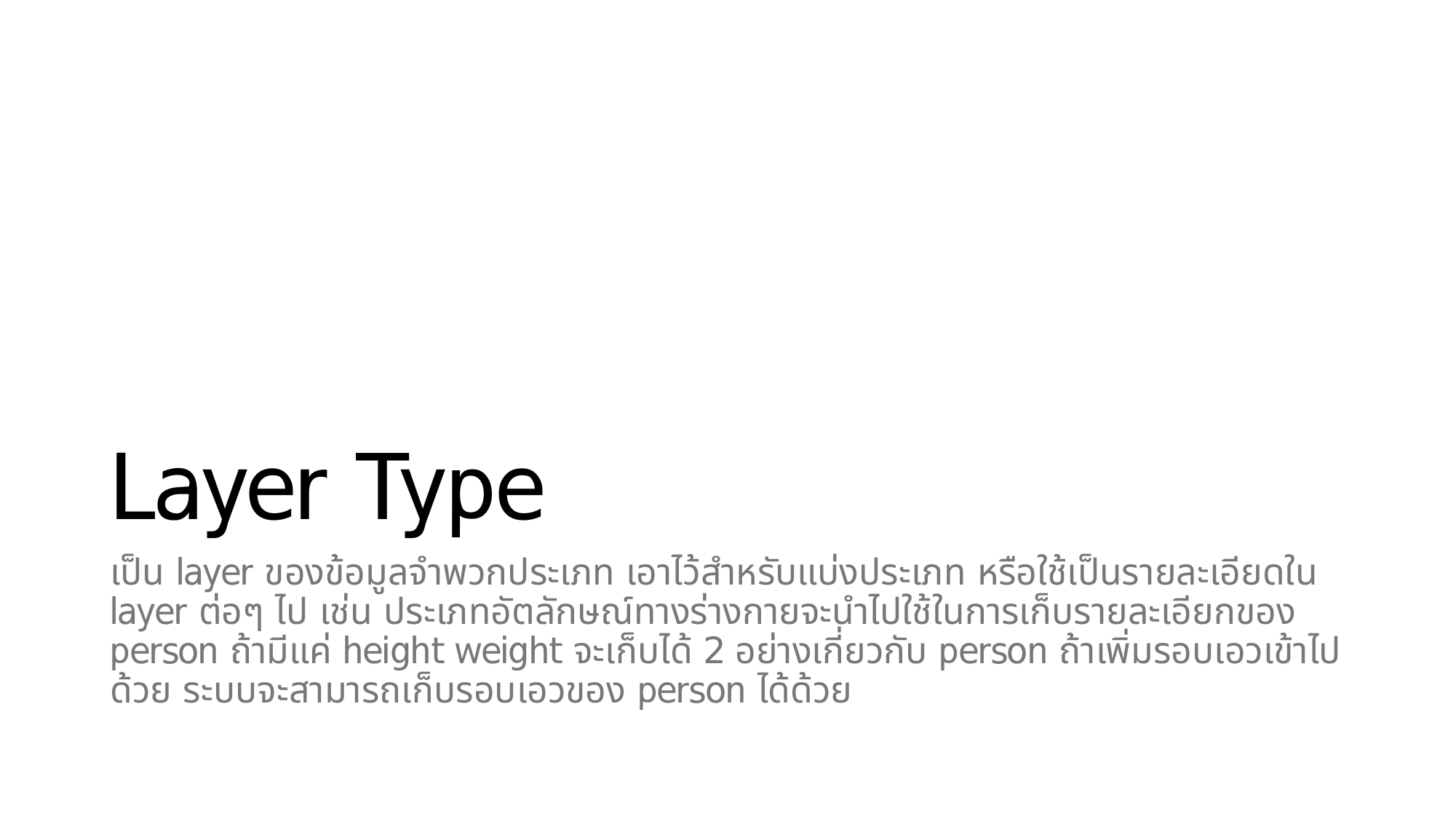

# Layer Type
เป็น layer ของข้อมูลจำพวกประเภท เอาไว้สำหรับแบ่งประเภท หรือใช้เป็นรายละเอียดใน layer ต่อๆ ไป เช่น ประเภทอัตลักษณ์ทางร่างกายจะนำไปใช้ในการเก็บรายละเอียกของ person ถ้ามีแค่ height weight จะเก็บได้ 2 อย่างเกี่ยวกับ person ถ้าเพิ่มรอบเอวเข้าไปด้วย ระบบจะสามารถเก็บรอบเอวของ person ได้ด้วย